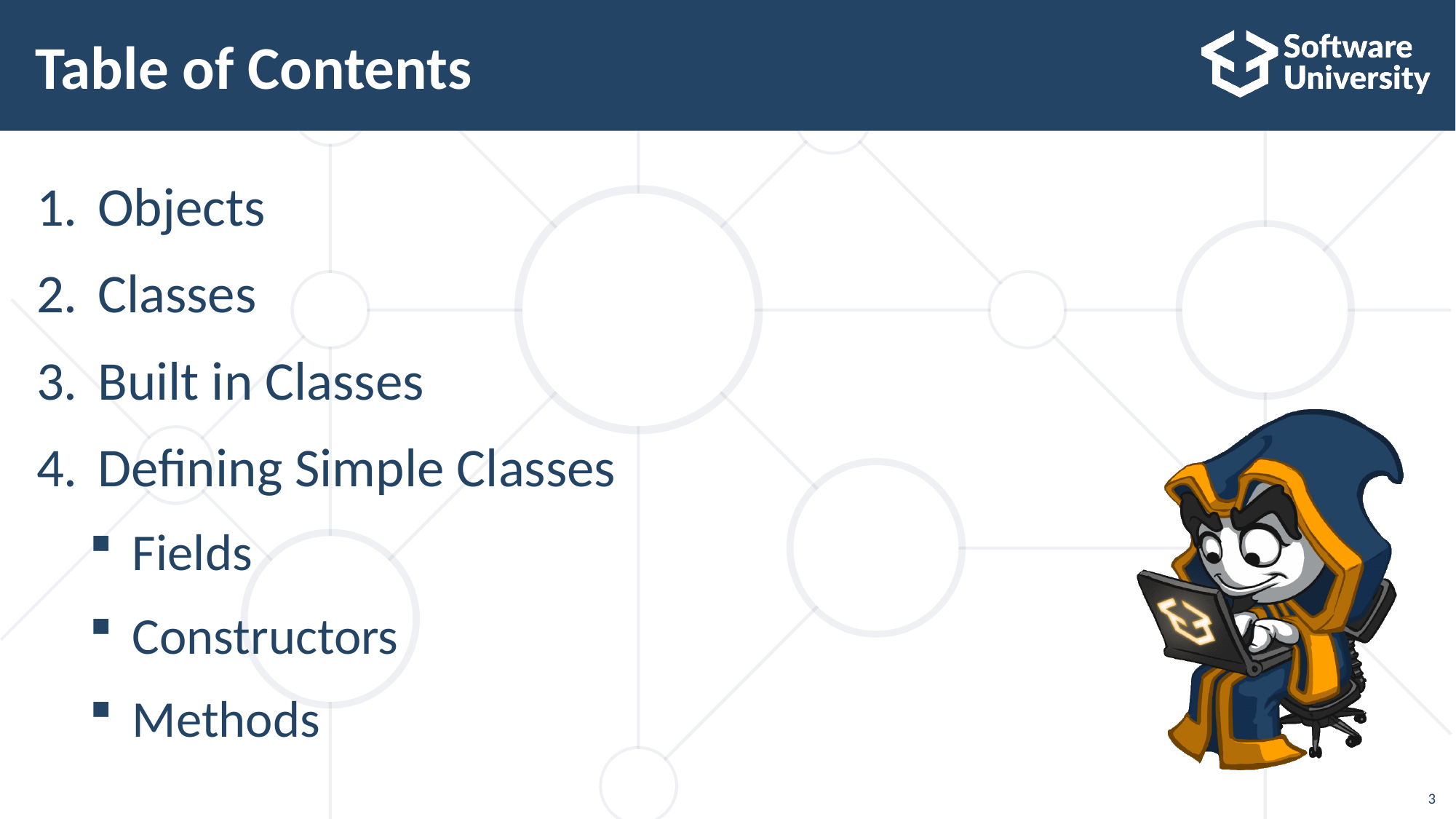

# Table of Contents
Objects
Classes
Built in Classes
Defining Simple Classes
Fields
Constructors
Methods
3